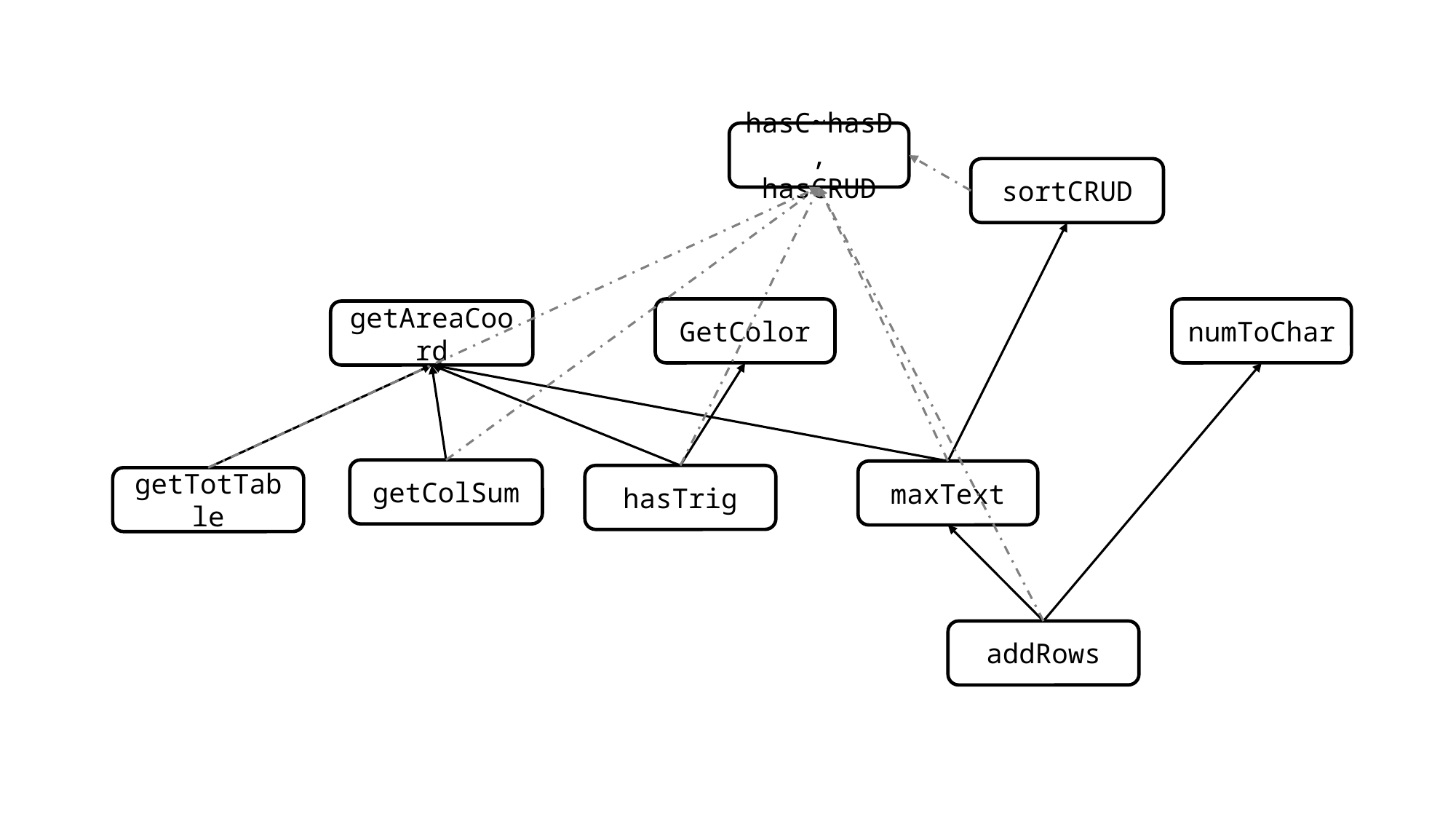

hasC~hasD,
hasCRUD
sortCRUD
GetColor
numToChar
getAreaCoord
getColSum
maxText
hasTrig
getTotTable
addRows